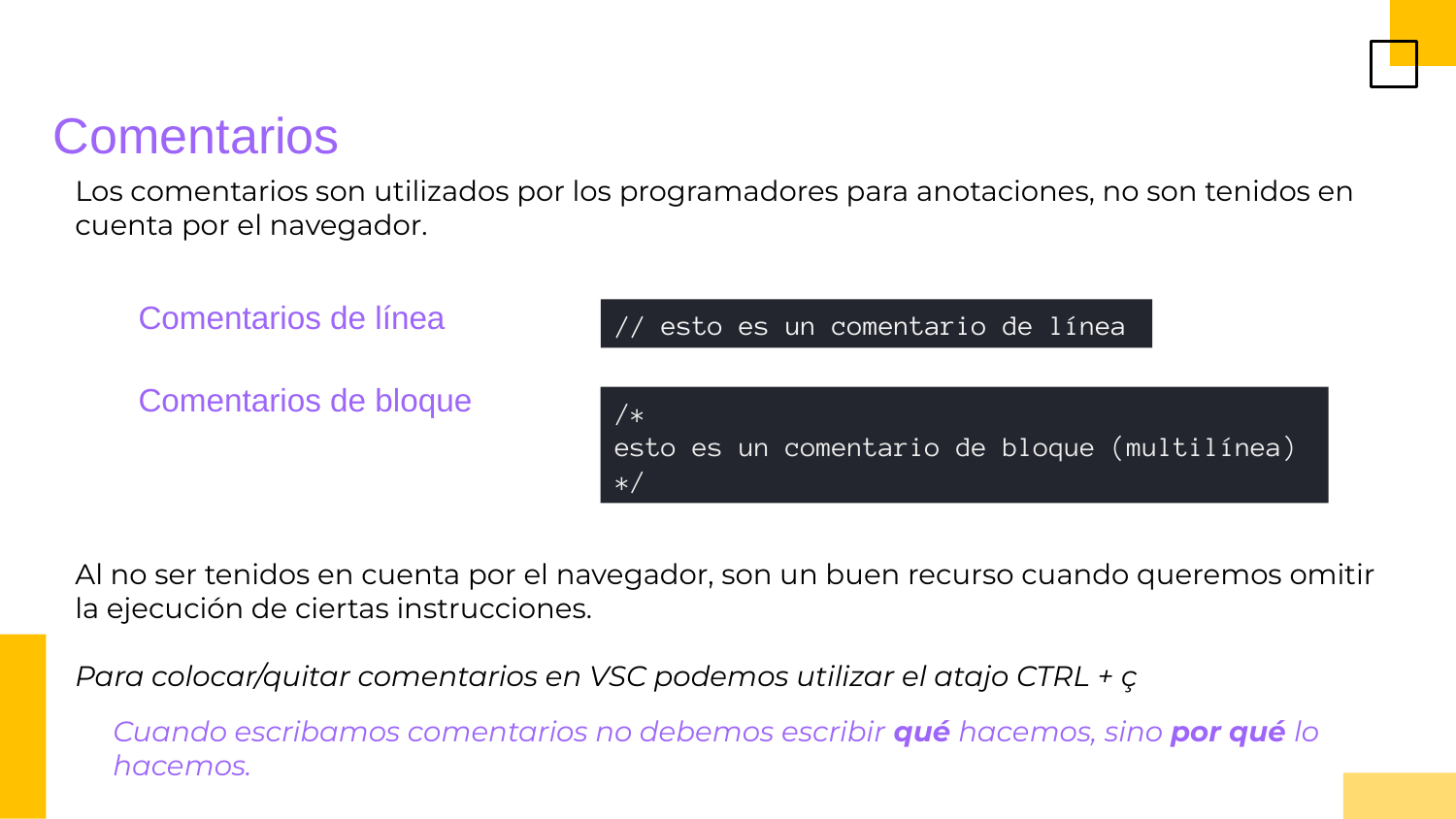

Comentarios
Los comentarios son utilizados por los programadores para anotaciones, no son tenidos en cuenta por el navegador.
Comentarios de línea
// esto es un comentario de línea
Comentarios de bloque
/*
esto es un comentario de bloque (multilínea)
*/
Al no ser tenidos en cuenta por el navegador, son un buen recurso cuando queremos omitir la ejecución de ciertas instrucciones.

Para colocar/quitar comentarios en VSC podemos utilizar el atajo CTRL + ç
Cuando escribamos comentarios no debemos escribir qué hacemos, sino por qué lo hacemos.